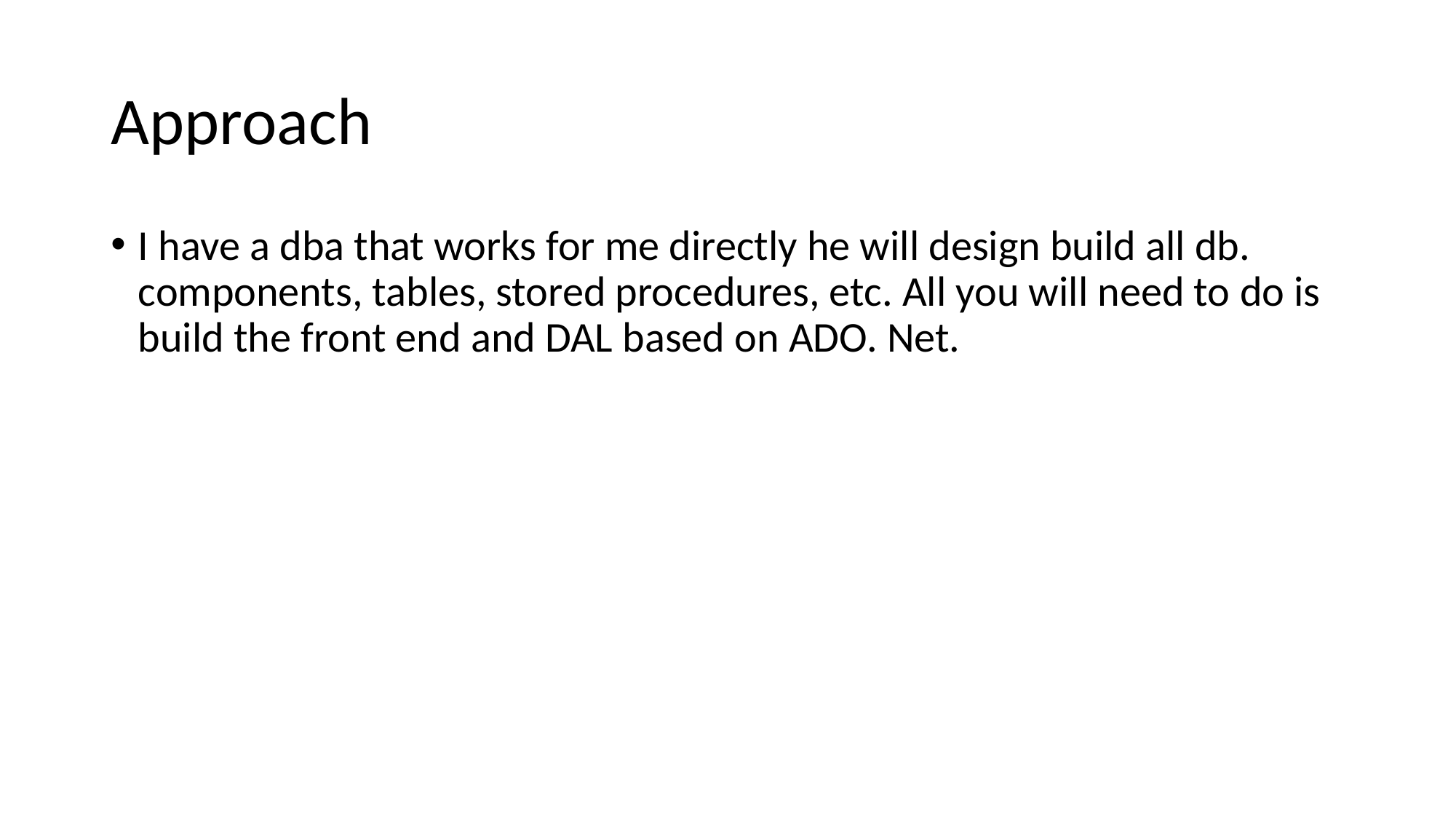

# Approach
I have a dba that works for me directly he will design build all db. components, tables, stored procedures, etc. All you will need to do is build the front end and DAL based on ADO. Net.